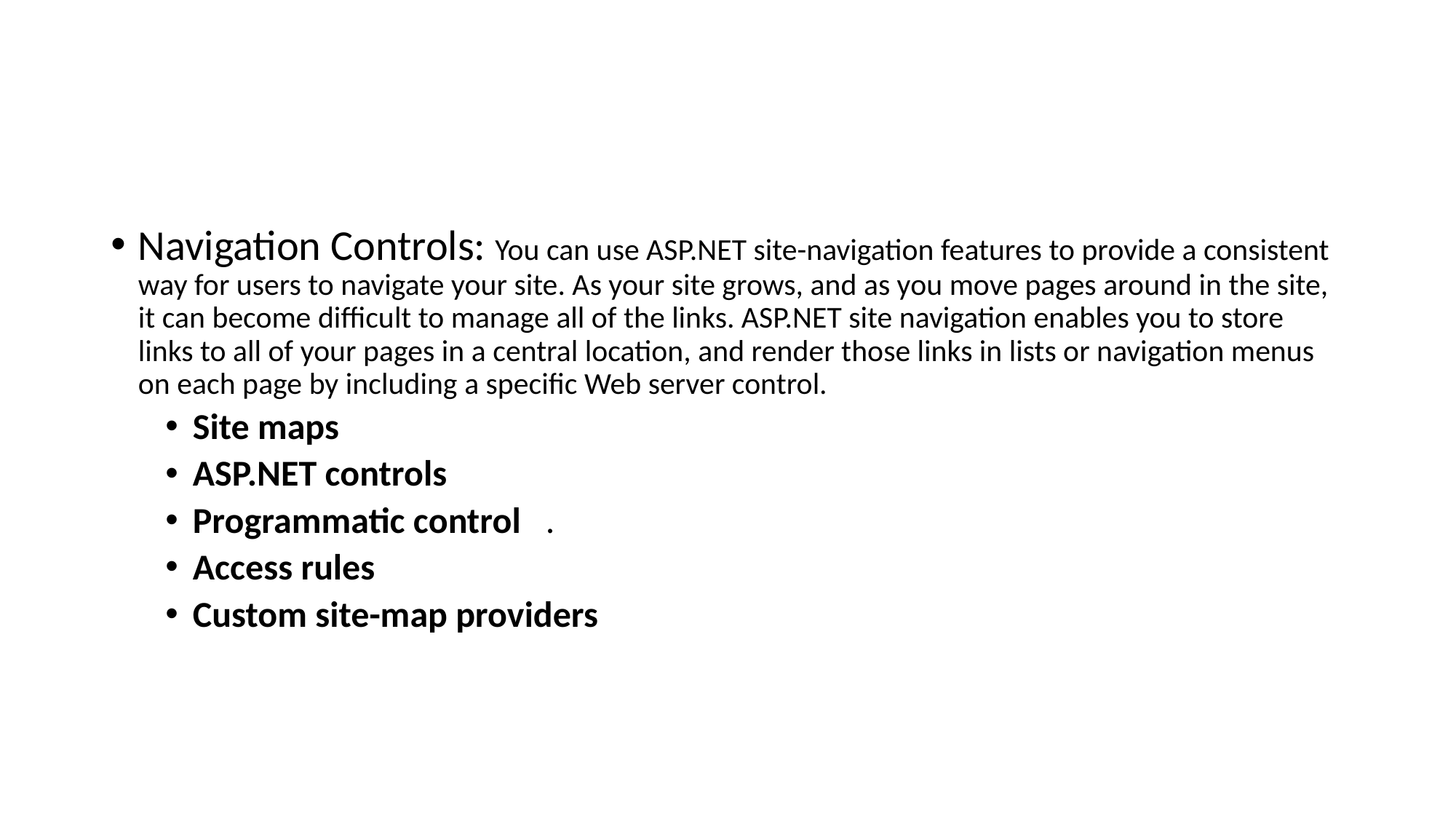

#
Navigation Controls: You can use ASP.NET site-navigation features to provide a consistent way for users to navigate your site. As your site grows, and as you move pages around in the site, it can become difficult to manage all of the links. ASP.NET site navigation enables you to store links to all of your pages in a central location, and render those links in lists or navigation menus on each page by including a specific Web server control.
Site maps
ASP.NET controls
Programmatic control   .
Access rules
Custom site-map providers